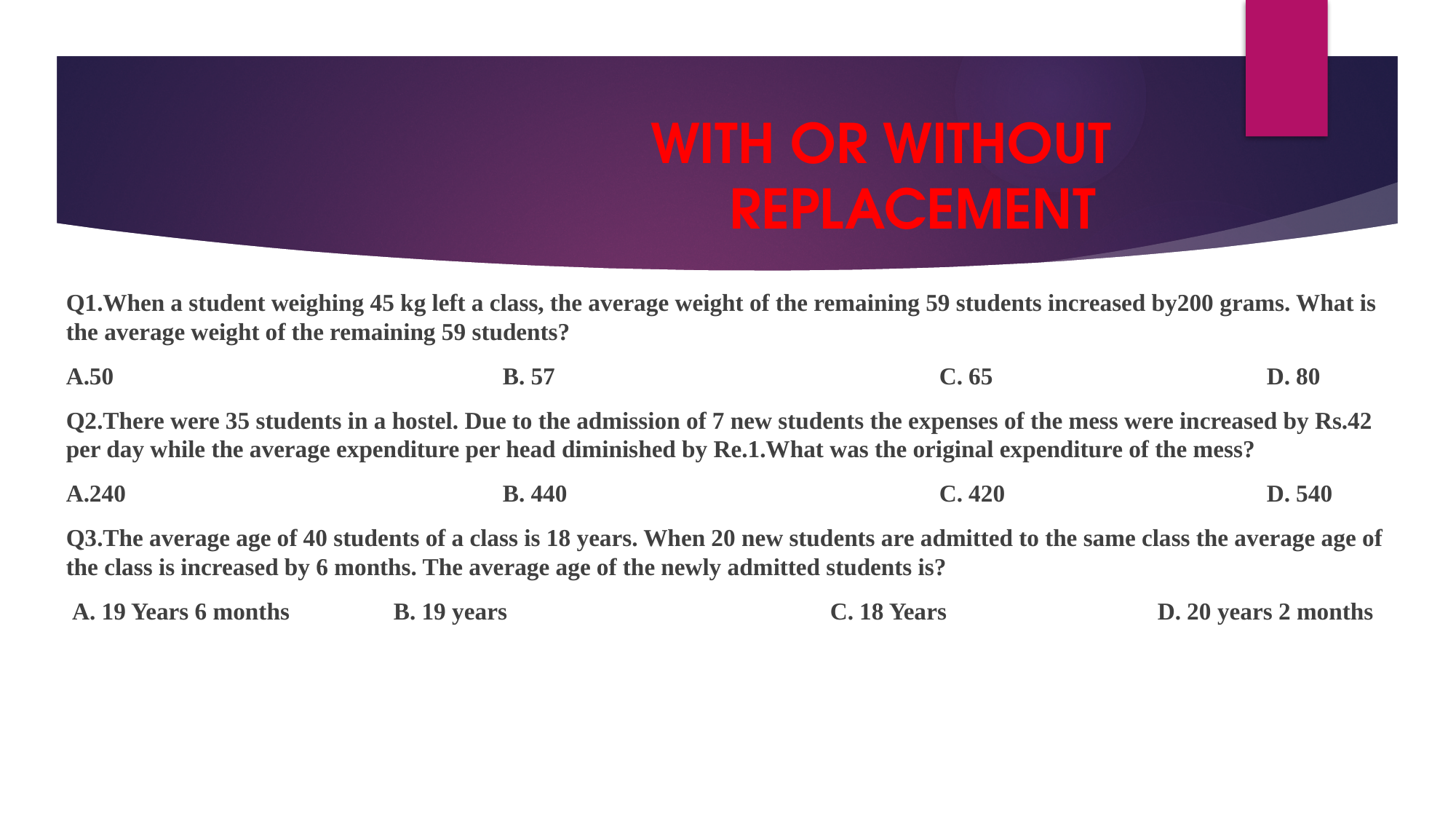

WITH OR WITHOUT REPLACEMENT
Q1.When a student weighing 45 kg left a class, the average weight of the remaining 59 students increased by200 grams. What is the average weight of the remaining 59 students?
A.50 				B. 57 				C. 65 			D. 80
Q2.There were 35 students in a hostel. Due to the admission of 7 new students the expenses of the mess were increased by Rs.42 per day while the average expenditure per head diminished by Re.1.What was the original expenditure of the mess?
A.240 				B. 440 				C. 420 			D. 540
Q3.The average age of 40 students of a class is 18 years. When 20 new students are admitted to the same class the average age of the class is increased by 6 months. The average age of the newly admitted students is?
 A. 19 Years 6 months 	B. 19 years 			C. 18 Years 		D. 20 years 2 months